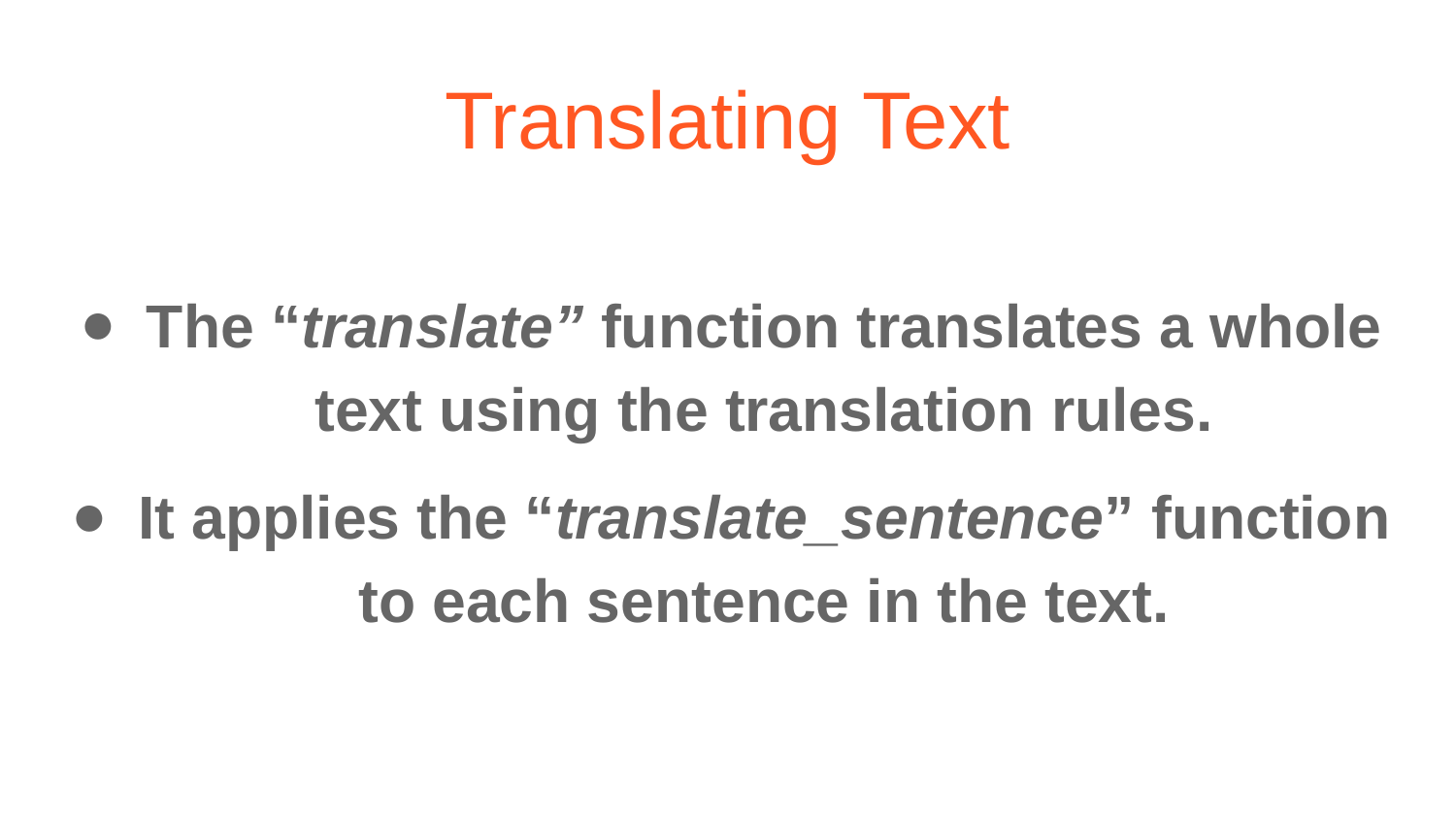

# Translating Text
The “translate” function translates a whole text using the translation rules.
It applies the “translate_sentence” function to each sentence in the text.